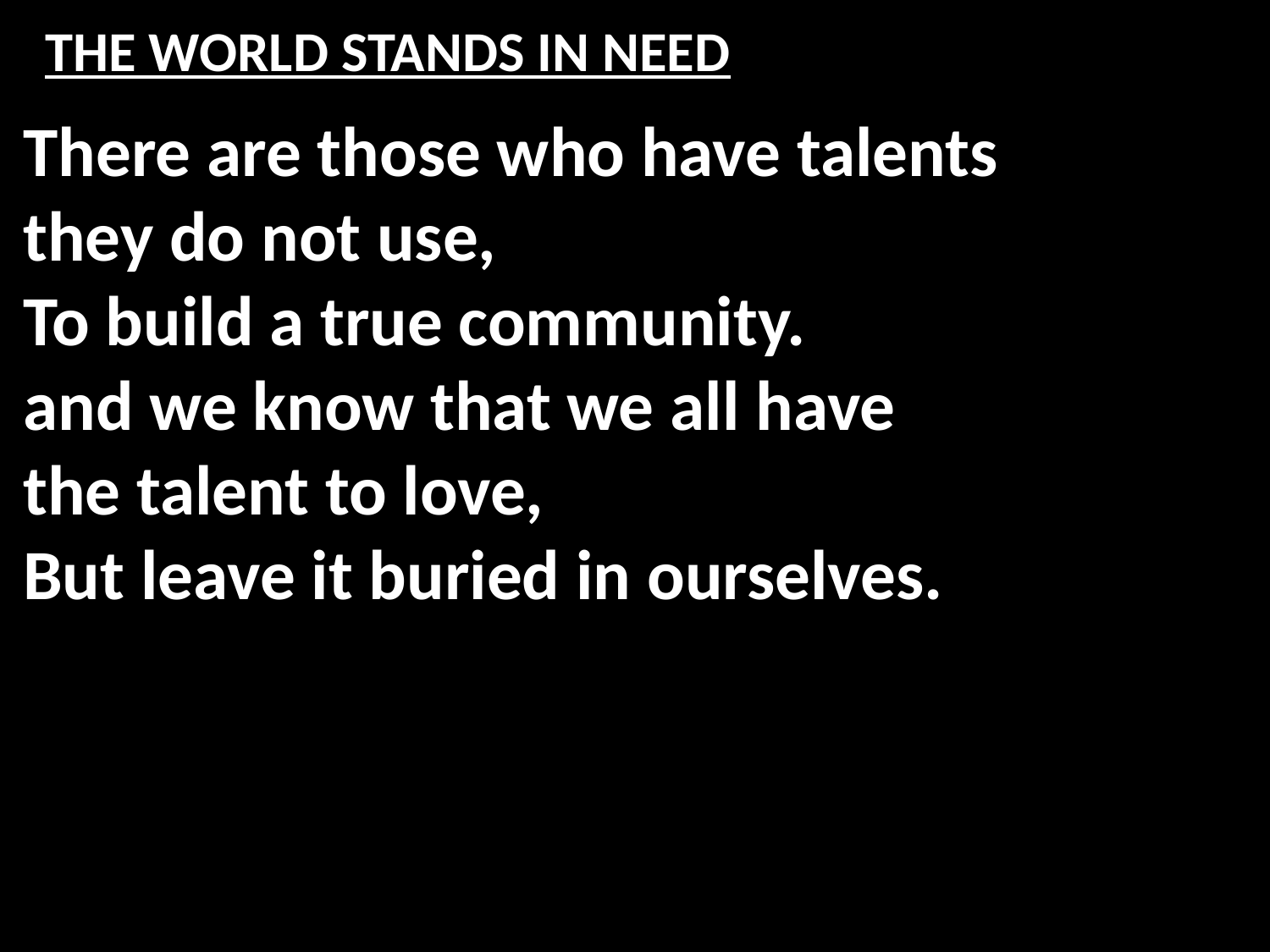

# THE WORLD STANDS IN NEED
There are those who have talents
they do not use,
To build a true community.
and we know that we all have
the talent to love,
But leave it buried in ourselves.